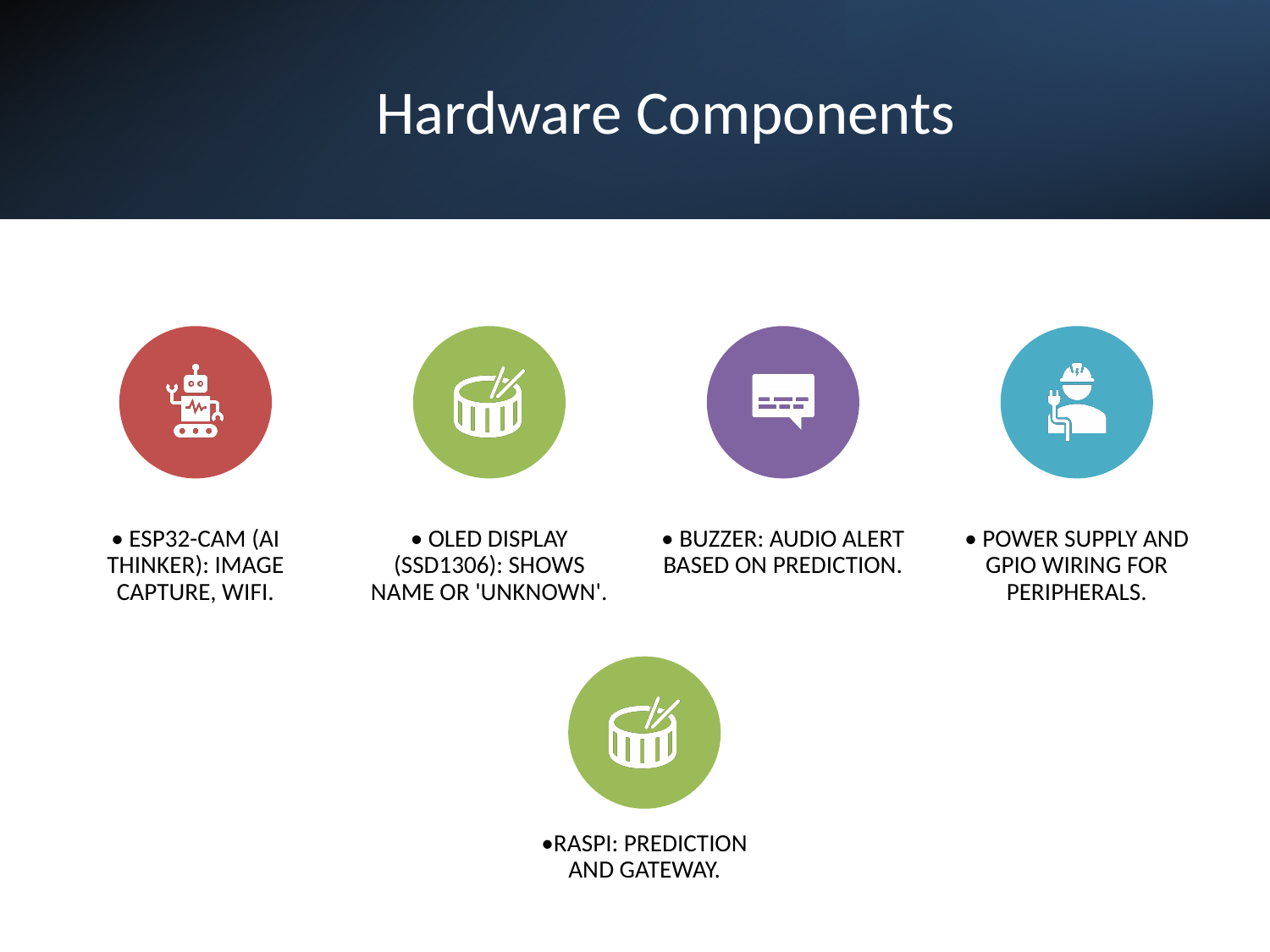

# Hardware Components
• ESP32-CAM (AI Thinker): Image capture, WiFi.
• OLED Display (SSD1306): Shows name or 'Unknown'.
• Buzzer: Audio alert based on prediction.
• Power supply and GPIO wiring for peripherals.

•RASPI: Prediction and gateway.